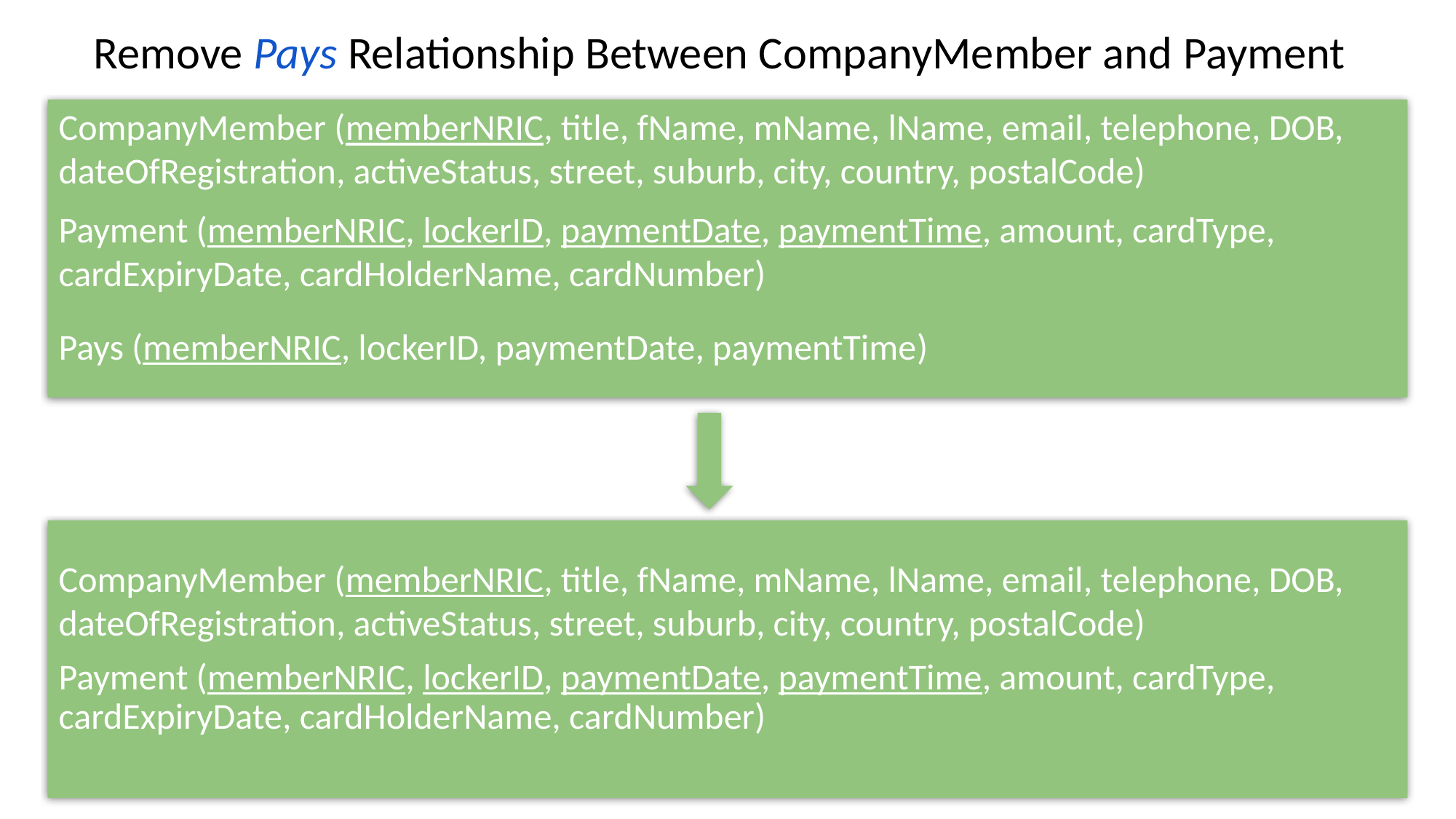

Remove Pays Relationship Between CompanyMember and Payment
CompanyMember (memberNRIC, title, fName, mName, lName, email, telephone, DOB, dateOfRegistration, activeStatus, street, suburb, city, country, postalCode)
Payment (memberNRIC, lockerID, paymentDate, paymentTime, amount, cardType, cardExpiryDate, cardHolderName, cardNumber)

Pays (memberNRIC, lockerID, paymentDate, paymentTime)

CompanyMember (memberNRIC, title, fName, mName, lName, email, telephone, DOB, dateOfRegistration, activeStatus, street, suburb, city, country, postalCode)
Payment (memberNRIC, lockerID, paymentDate, paymentTime, amount, cardType, cardExpiryDate, cardHolderName, cardNumber)